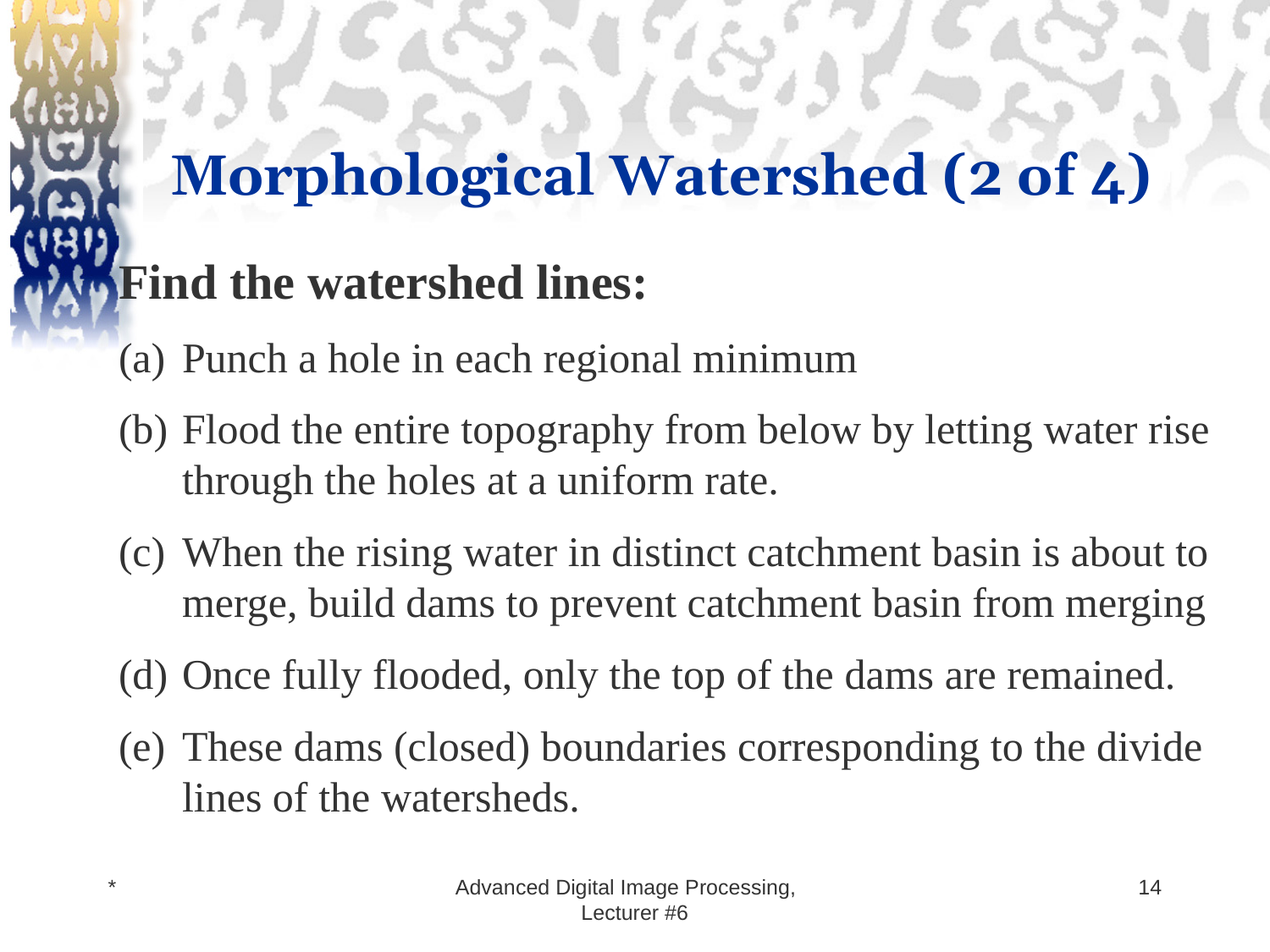

# Morphological Watershed (2 of 4)
Find the watershed lines:
Punch a hole in each regional minimum
Flood the entire topography from below by letting water rise through the holes at a uniform rate.
When the rising water in distinct catchment basin is about to merge, build dams to prevent catchment basin from merging
Once fully flooded, only the top of the dams are remained.
These dams (closed) boundaries corresponding to the divide lines of the watersheds.
*
Advanced Digital Image Processing,    Lecturer #6
14